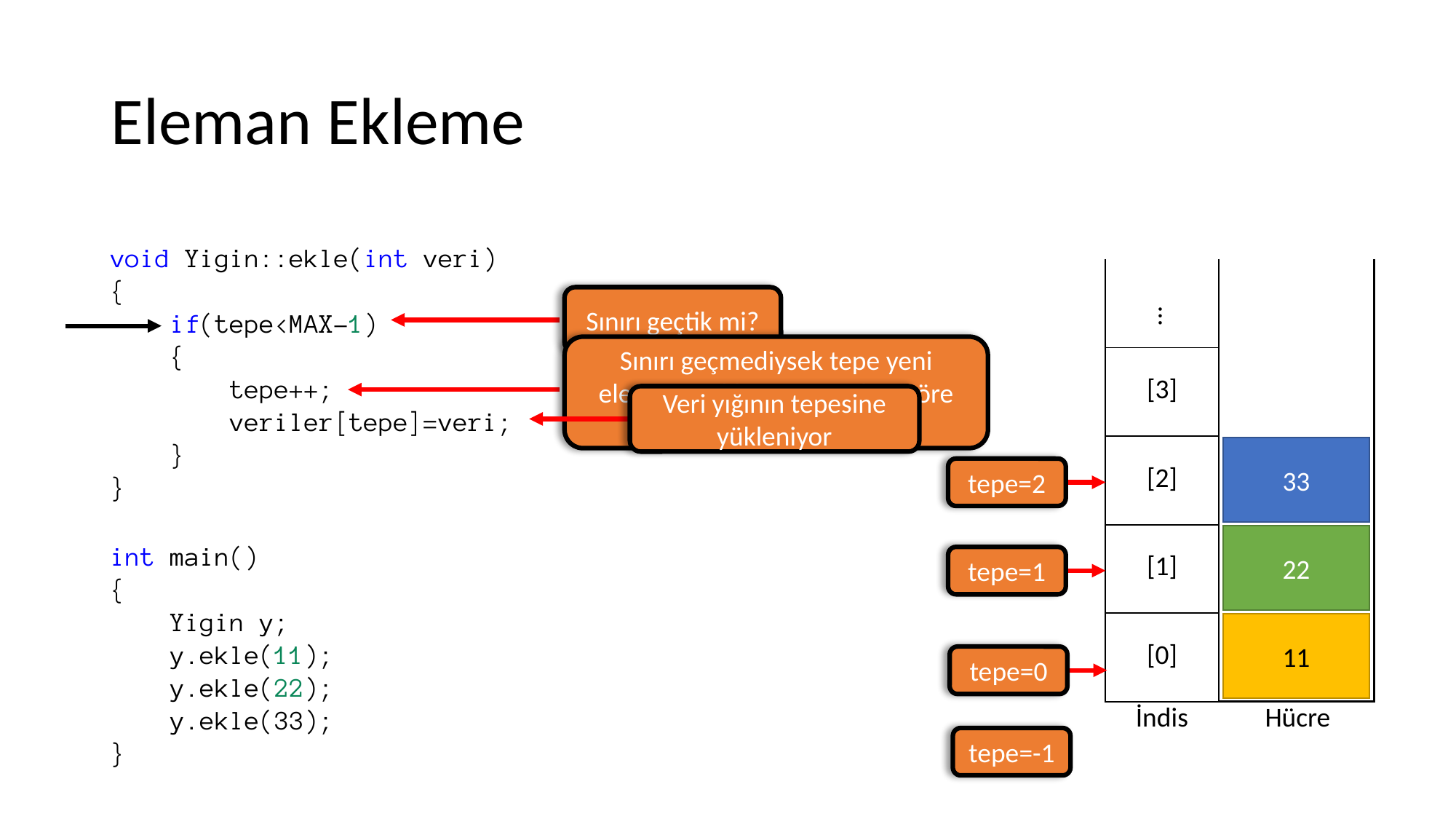

# Eleman Ekleme
void Yigin::ekle(int veri)
{
    if(tepe<MAX-1)
    {
        tepe++;
        veriler[tepe]=veri;
    }
}
|  |
| --- |
| [3] |
| [2] |
| [1] |
| [0] |
Sınırı geçtik mi?
…
Sınırı geçmediysek tepe yeni elemanın ekleneceği indise göre ayarlanıyor
Veri yığının tepesine yükleniyor
33
tepe=2
22
int main()
{
    Yigin y;
    y.ekle(11);
    y.ekle(22);
    y.ekle(33);
}
tepe=1
11
tepe=0
İndis
Hücre
tepe=-1